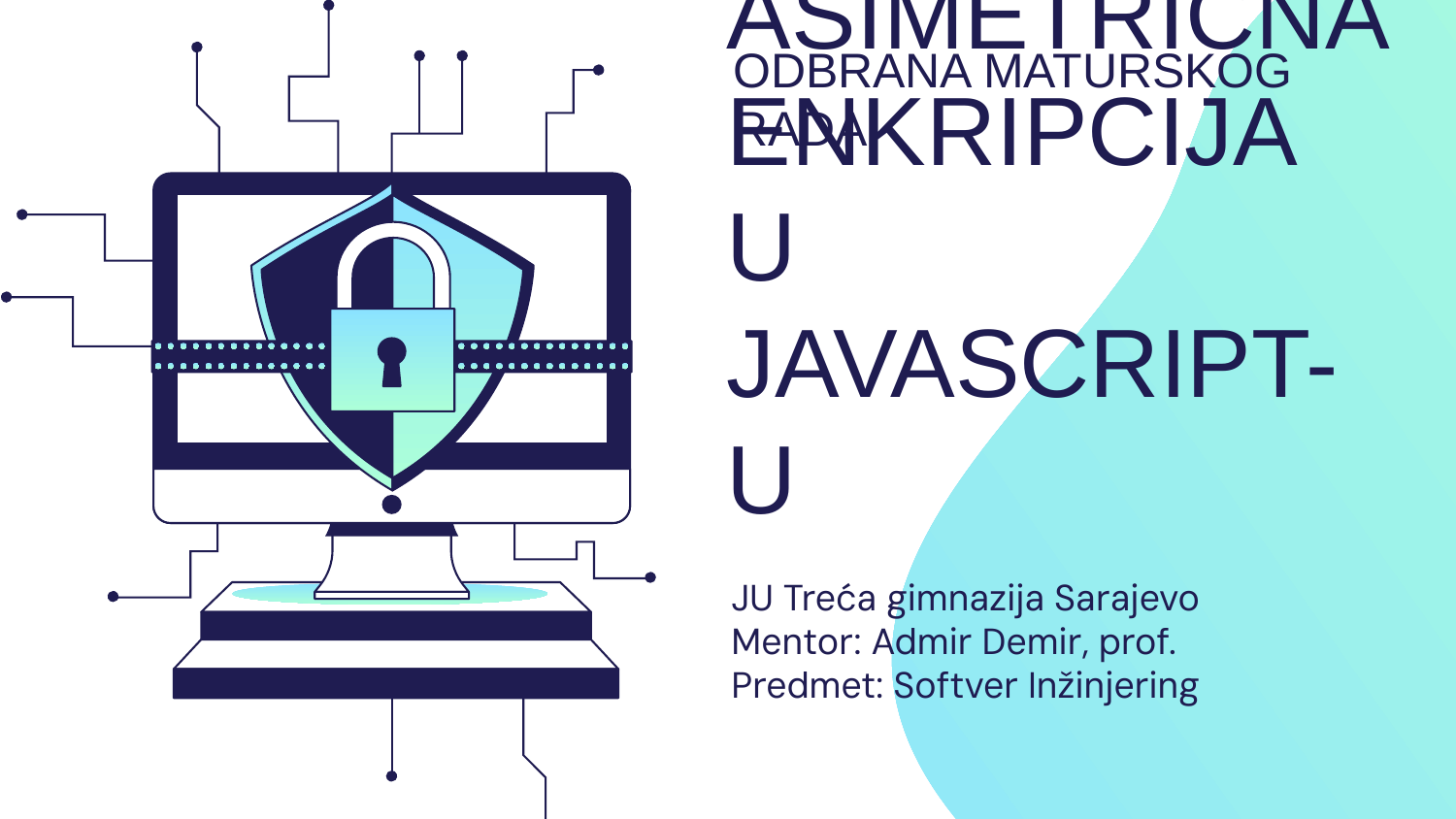

ODBRANA MATURSKOG RADA
# ASIMETRIČNA ENKRIPCIJA U JAVASCRIPT-U
JU Treća gimnazija Sarajevo​
Mentor: Admir Demir, prof.​
Predmet: Softver Inžinjering​